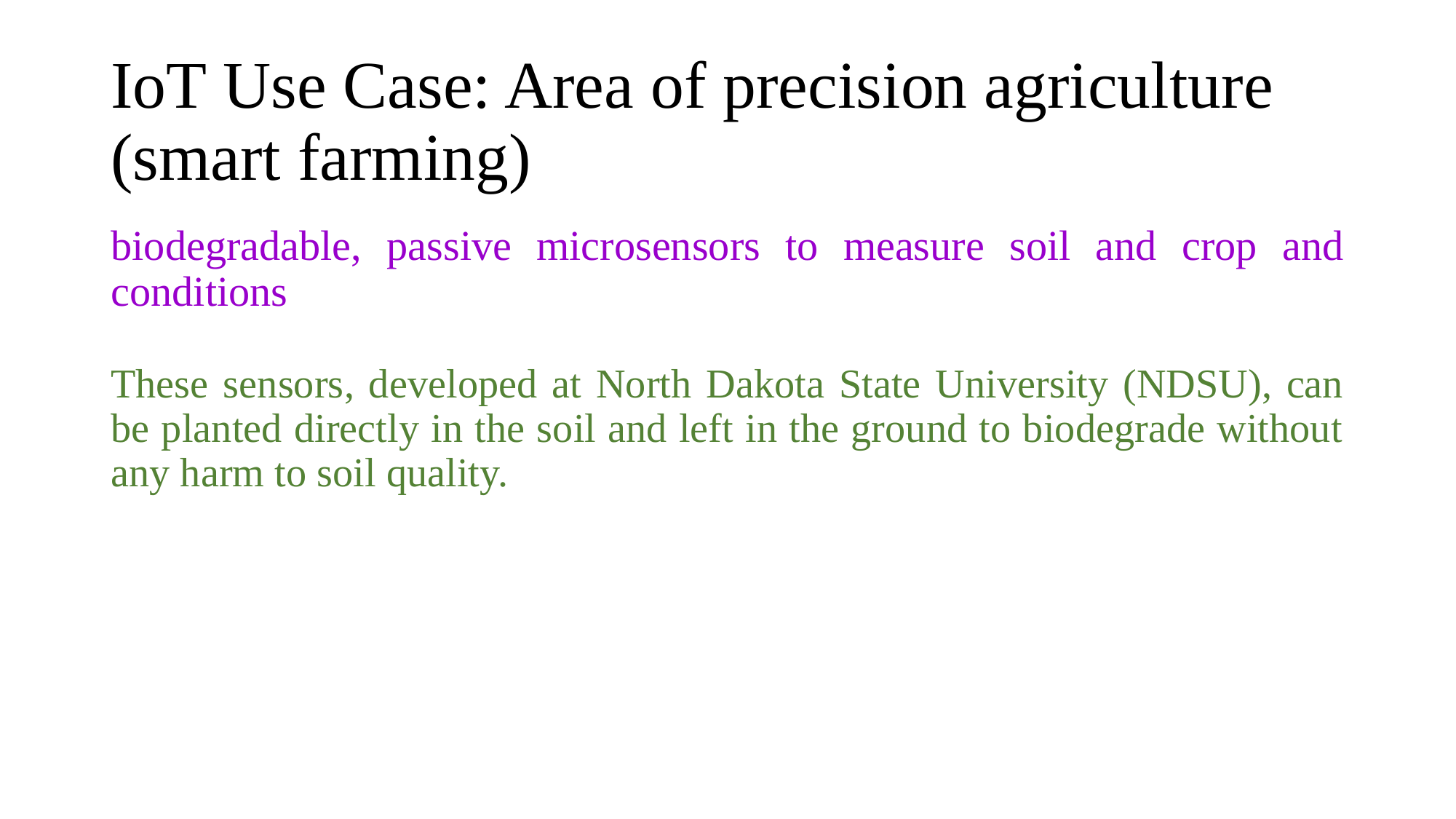

# IoT Use Case: Area of precision agriculture (smart farming)
biodegradable, passive microsensors to measure soil and crop and conditions
These sensors, developed at North Dakota State University (NDSU), can be planted directly in the soil and left in the ground to biodegrade without any harm to soil quality.